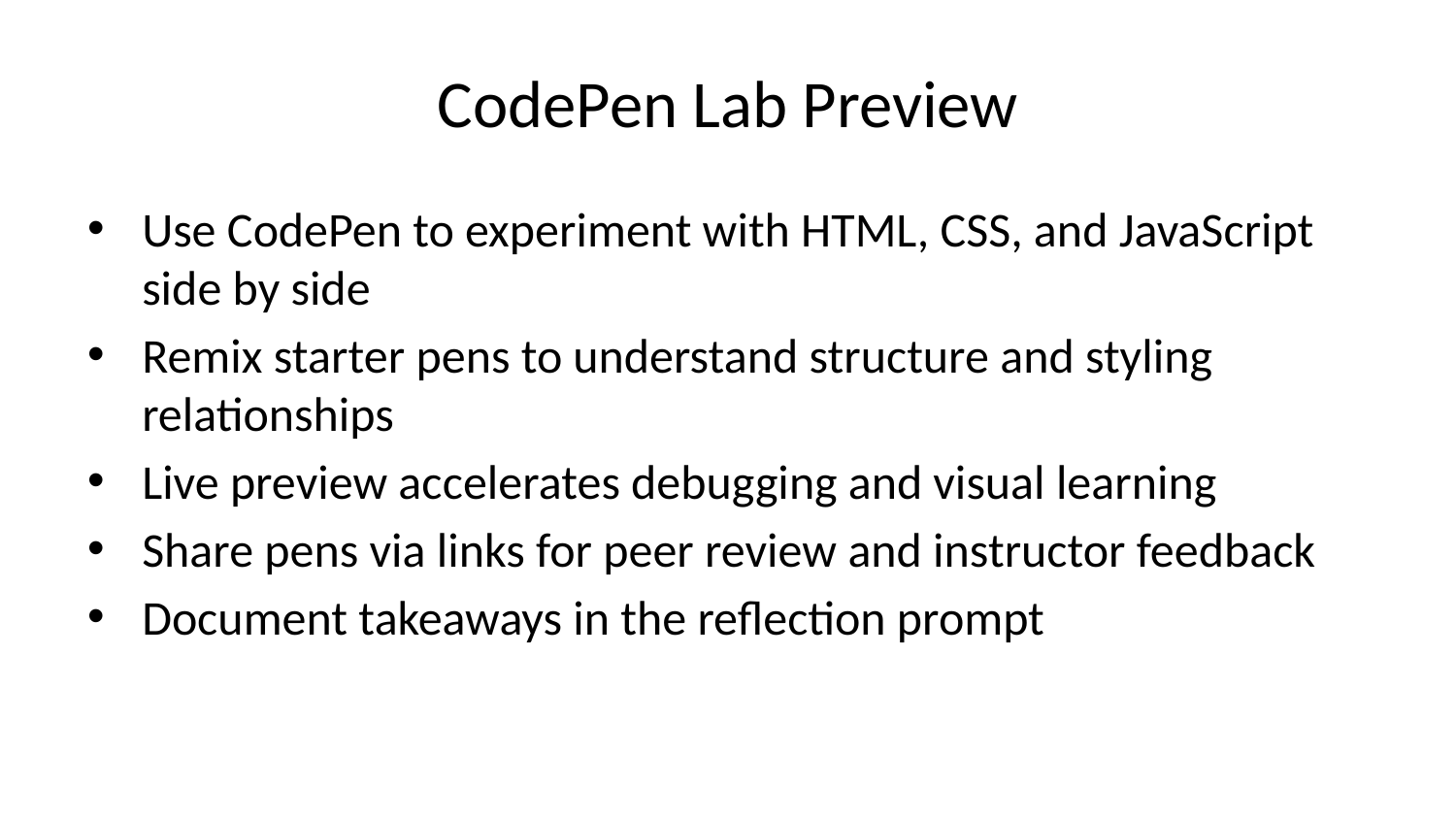

# CodePen Lab Preview
Use CodePen to experiment with HTML, CSS, and JavaScript side by side
Remix starter pens to understand structure and styling relationships
Live preview accelerates debugging and visual learning
Share pens via links for peer review and instructor feedback
Document takeaways in the reflection prompt